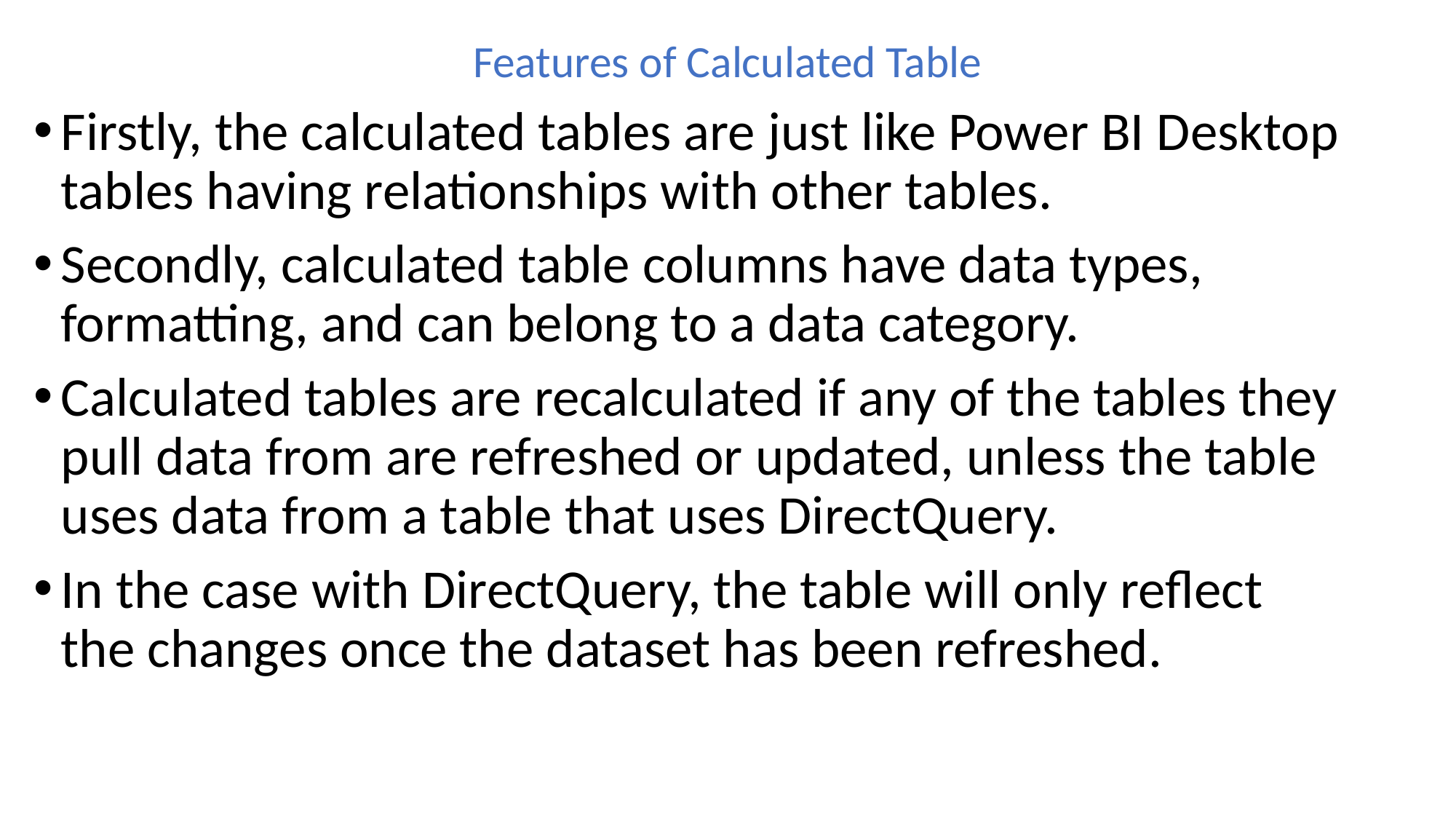

# Features of Calculated Table
Firstly, the calculated tables are just like Power BI Desktop tables having relationships with other tables.
Secondly, calculated table columns have data types, formatting, and can belong to a data category.
Calculated tables are recalculated if any of the tables they pull data from are refreshed or updated, unless the table uses data from a table that uses DirectQuery.
In the case with DirectQuery, the table will only reflect the changes once the dataset has been refreshed.